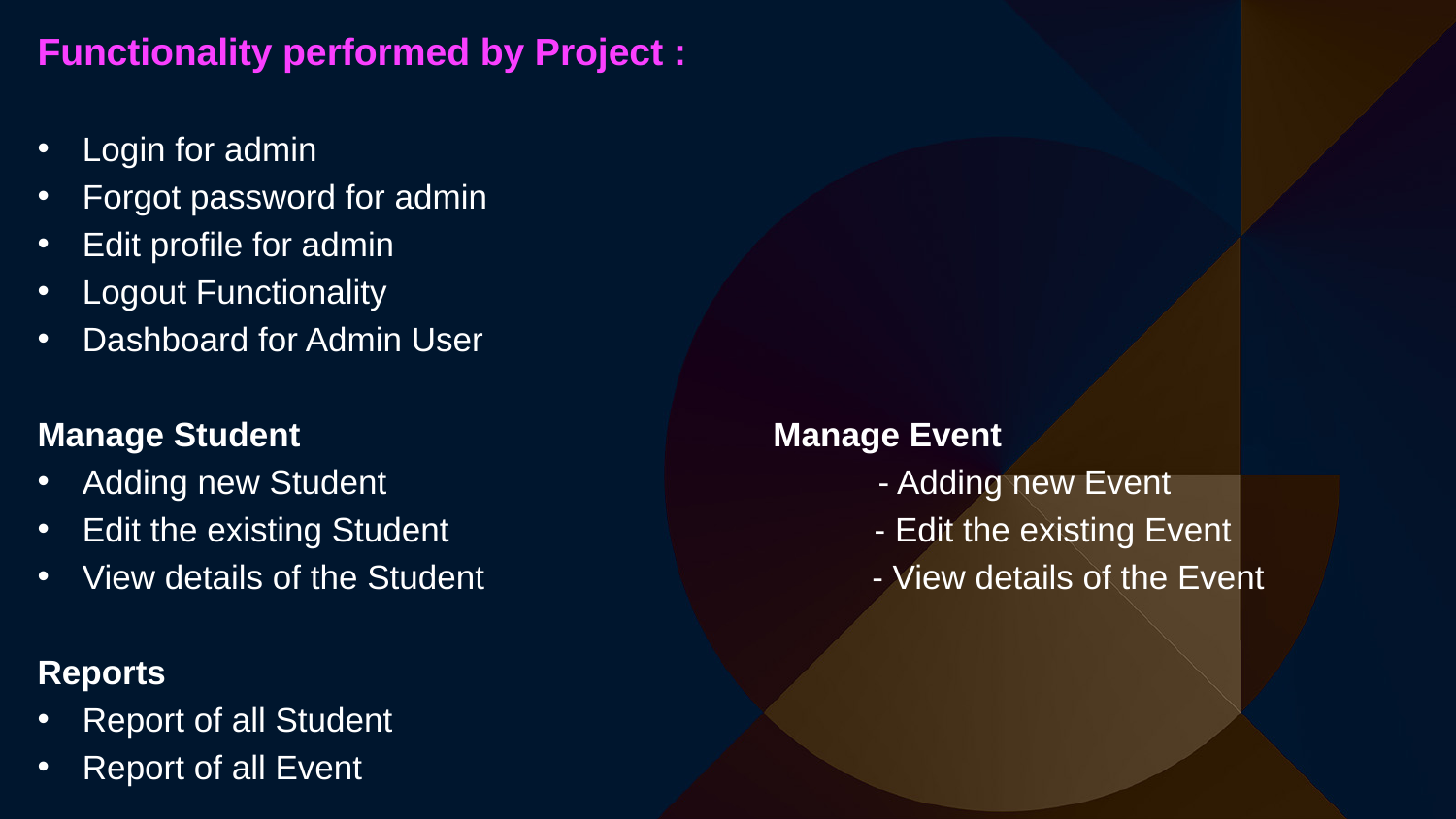

Functionality performed by Project :

Login for admin
Forgot password for admin
Edit profile for admin
Logout Functionality
Dashboard for Admin User

Manage Student                                                  Manage Event
Adding new Student                                                    - Adding new Event
Edit the existing Student                                             - Edit the existing Event
View details of the Student                                         - View details of the Event

Reports
Report of all Student
Report of all Event